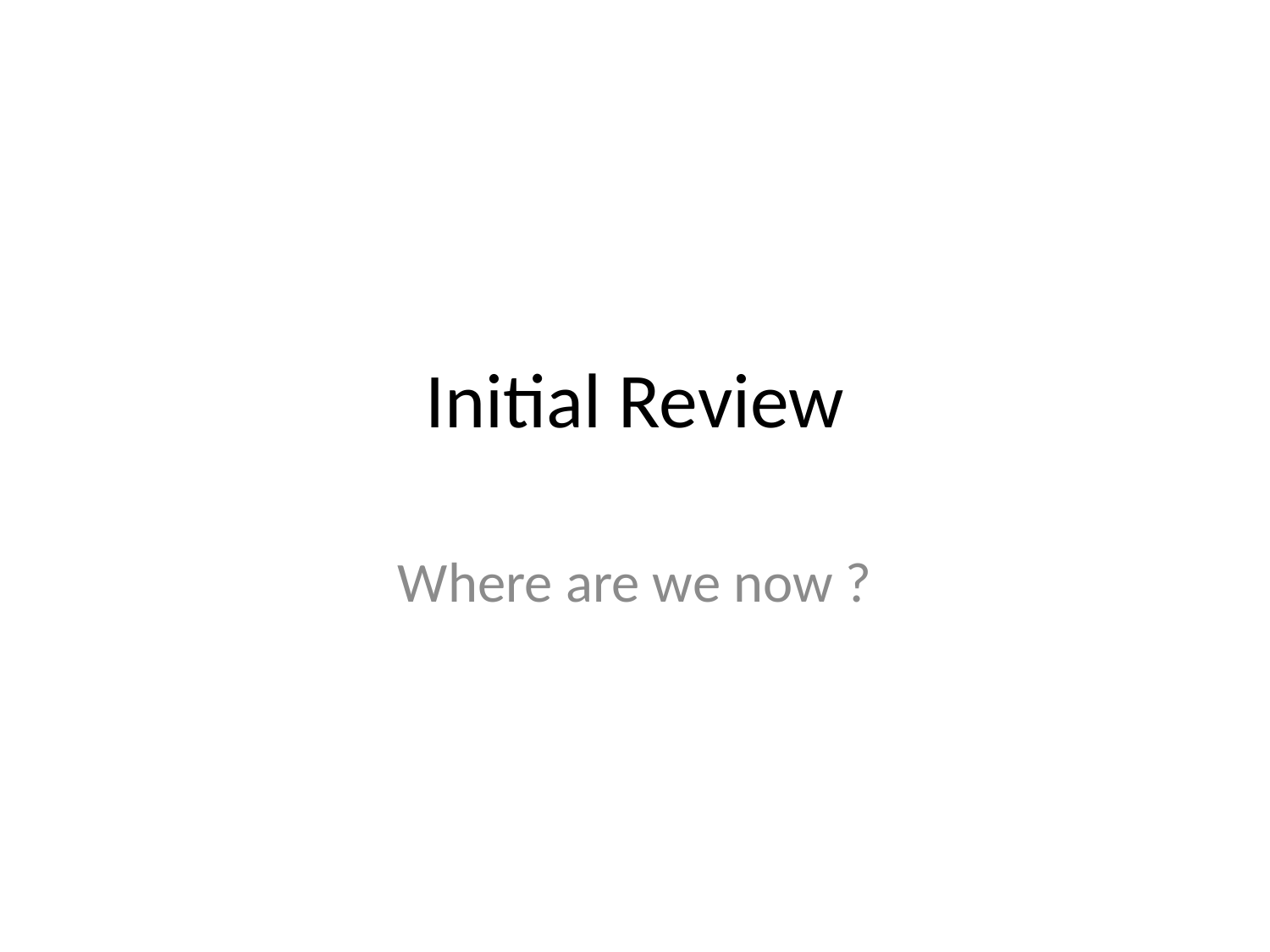

# Initial Review
Where are we now ?